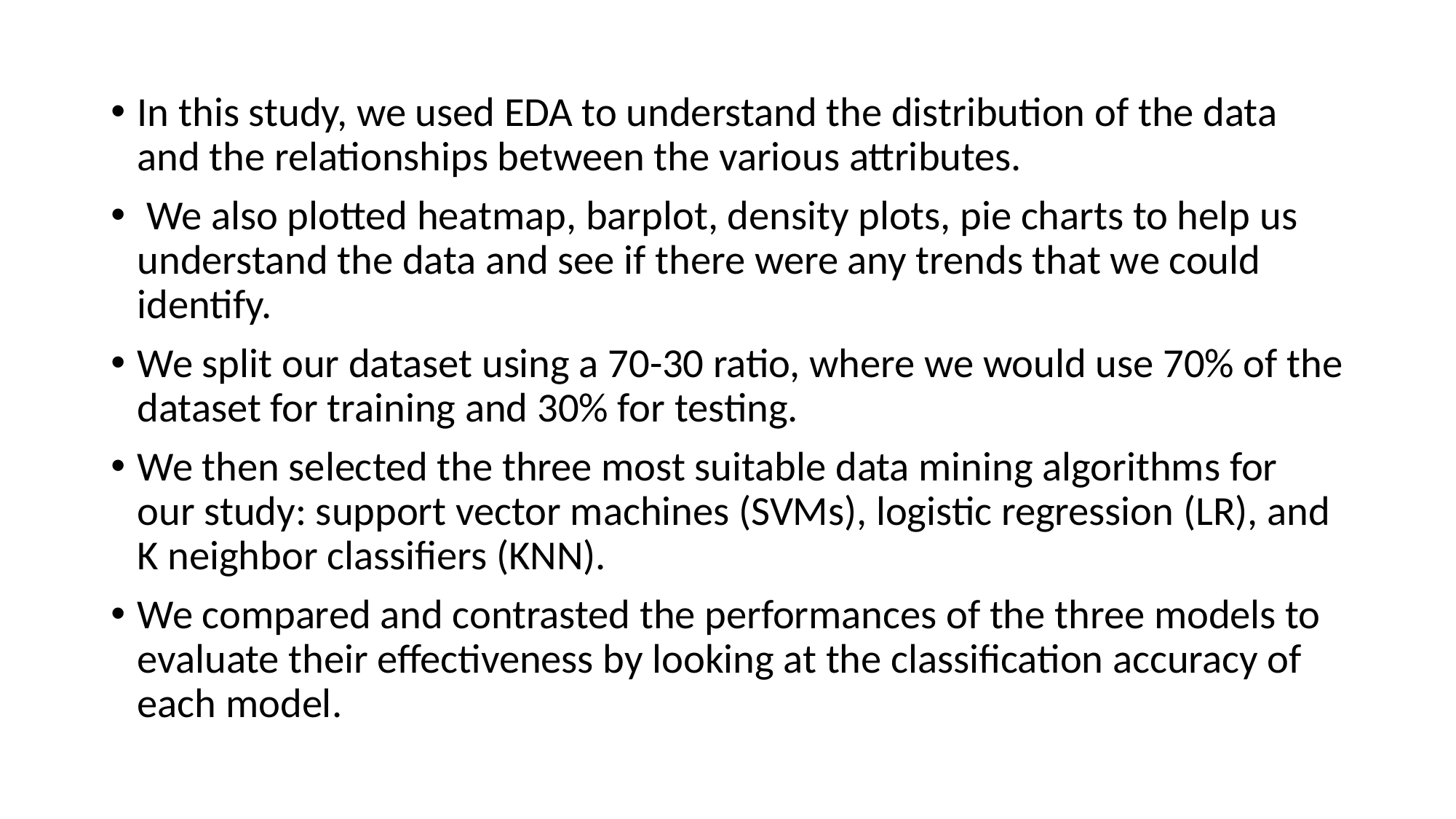

In this study, we used EDA to understand the distribution of the data and the relationships between the various attributes.
 We also plotted heatmap, barplot, density plots, pie charts to help us understand the data and see if there were any trends that we could identify.
We split our dataset using a 70-30 ratio, where we would use 70% of the dataset for training and 30% for testing.
We then selected the three most suitable data mining algorithms for our study: support vector machines (SVMs), logistic regression (LR), and K neighbor classifiers (KNN).
We compared and contrasted the performances of the three models to evaluate their effectiveness by looking at the classification accuracy of each model.